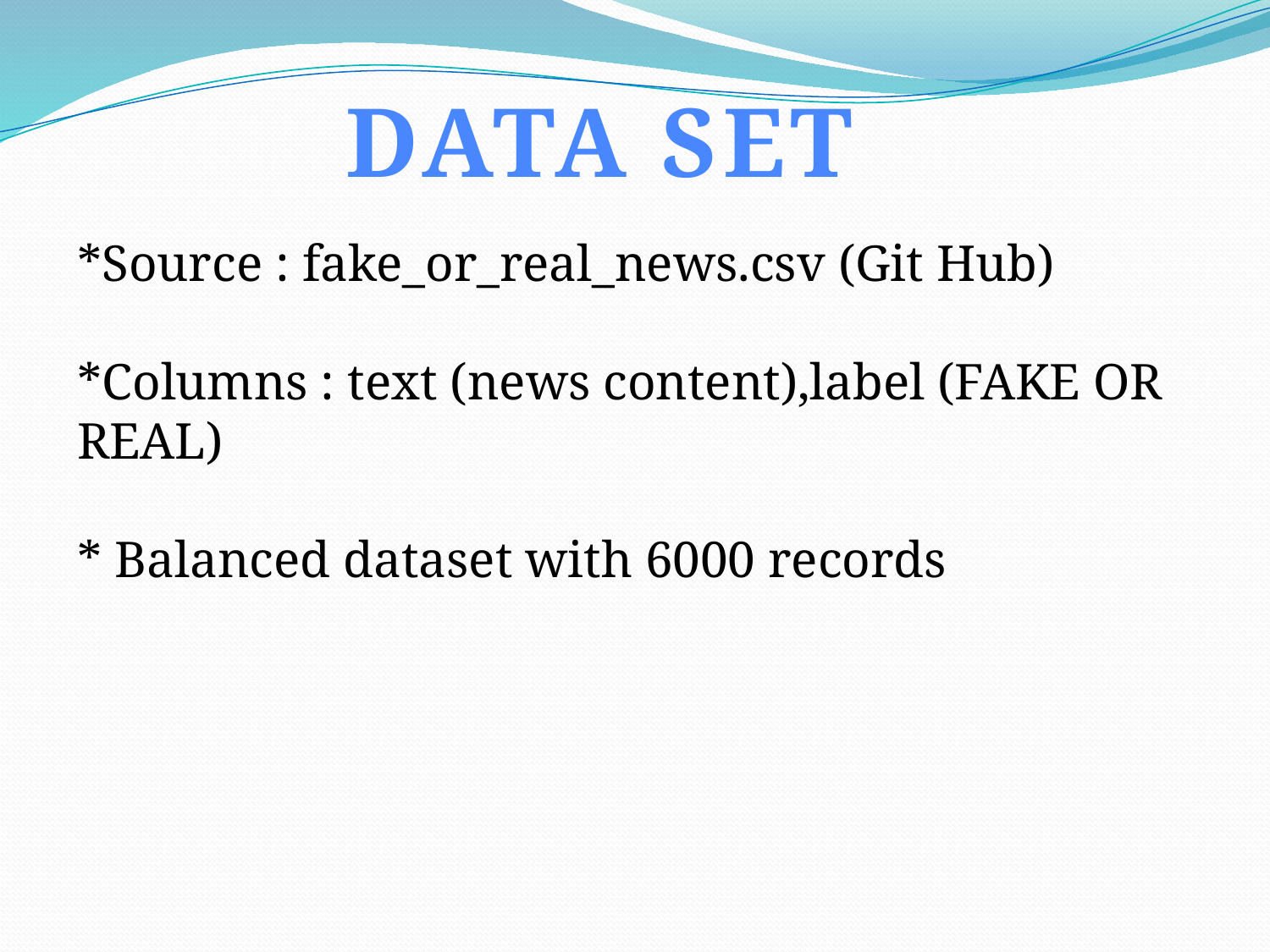

DATA SET
*Source : fake_or_real_news.csv (Git Hub)

*Columns : text (news content),label (FAKE OR REAL)

* Balanced dataset with 6000 records